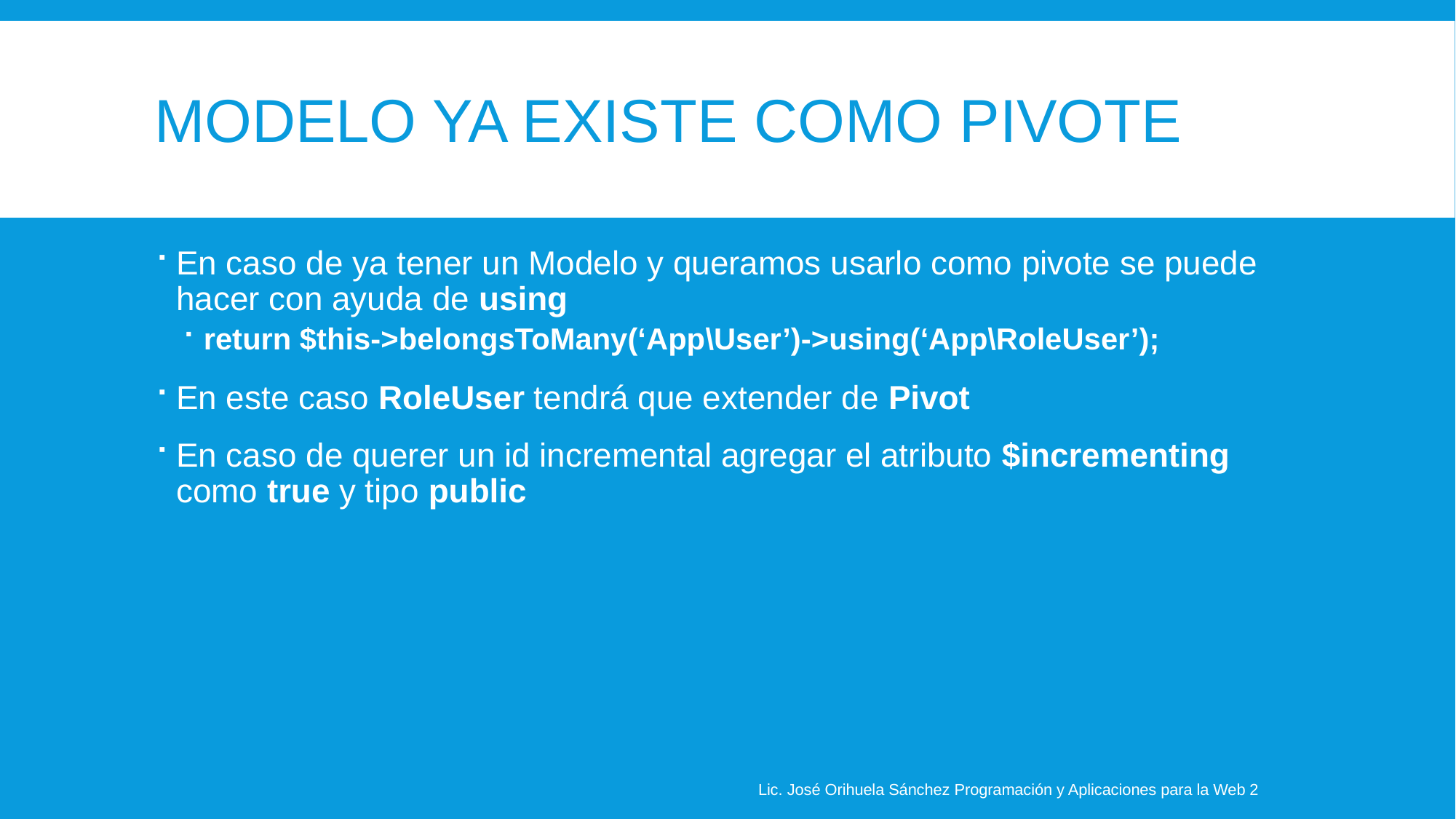

# Modelo ya existe como pivote
En caso de ya tener un Modelo y queramos usarlo como pivote se puede hacer con ayuda de using
return $this->belongsToMany(‘App\User’)->using(‘App\RoleUser’);
En este caso RoleUser tendrá que extender de Pivot
En caso de querer un id incremental agregar el atributo $incrementing como true y tipo public
Lic. José Orihuela Sánchez Programación y Aplicaciones para la Web 2